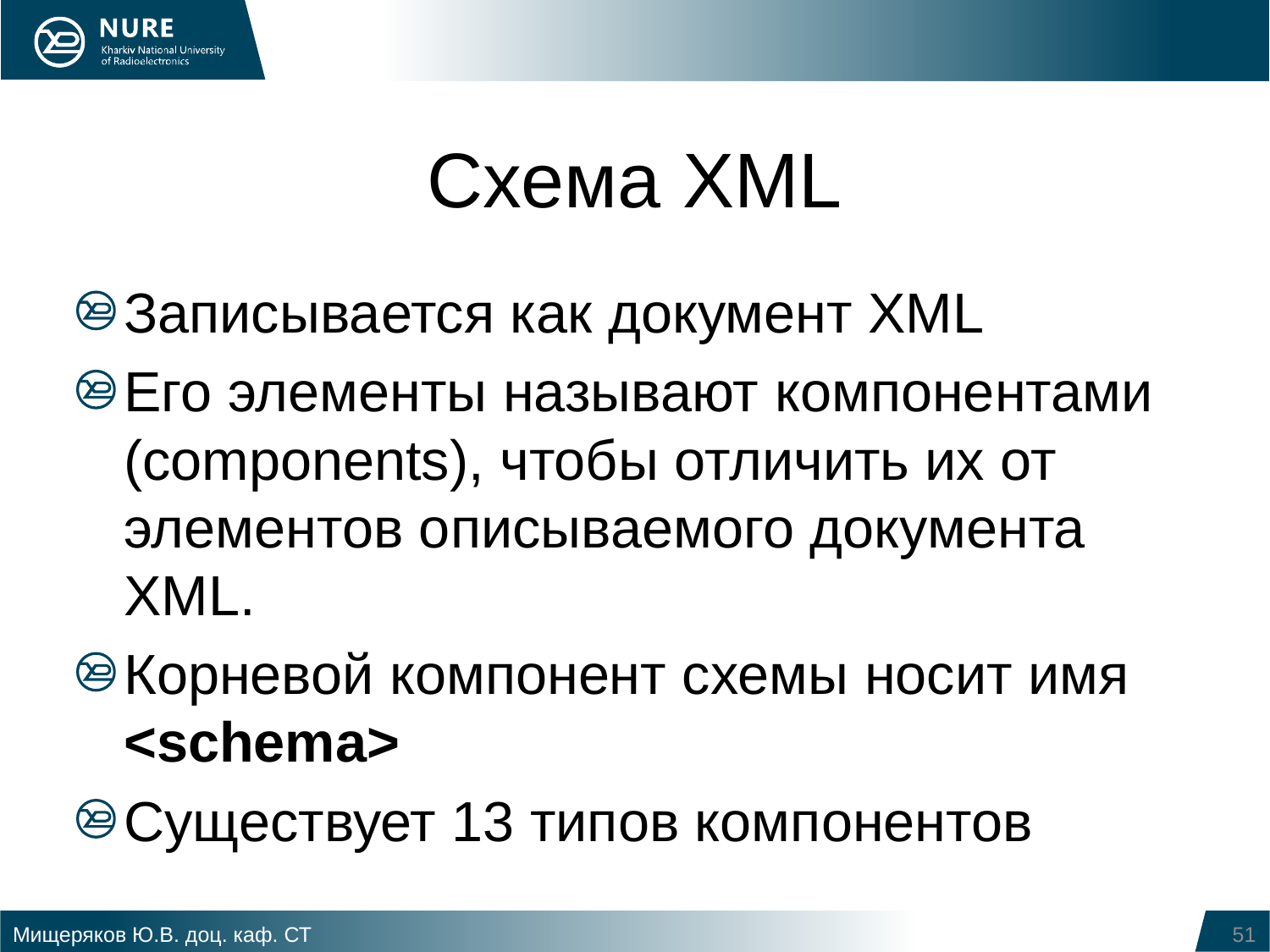

# Схема XML
Записывается как документ XML
Его элементы называют компонентами (components), чтобы отличить их от элементов описываемого документа XML.
Корневой компонент схемы носит имя <schema>
Существует 13 типов компонентов
Мищеряков Ю.В. доц. каф. СТ
51